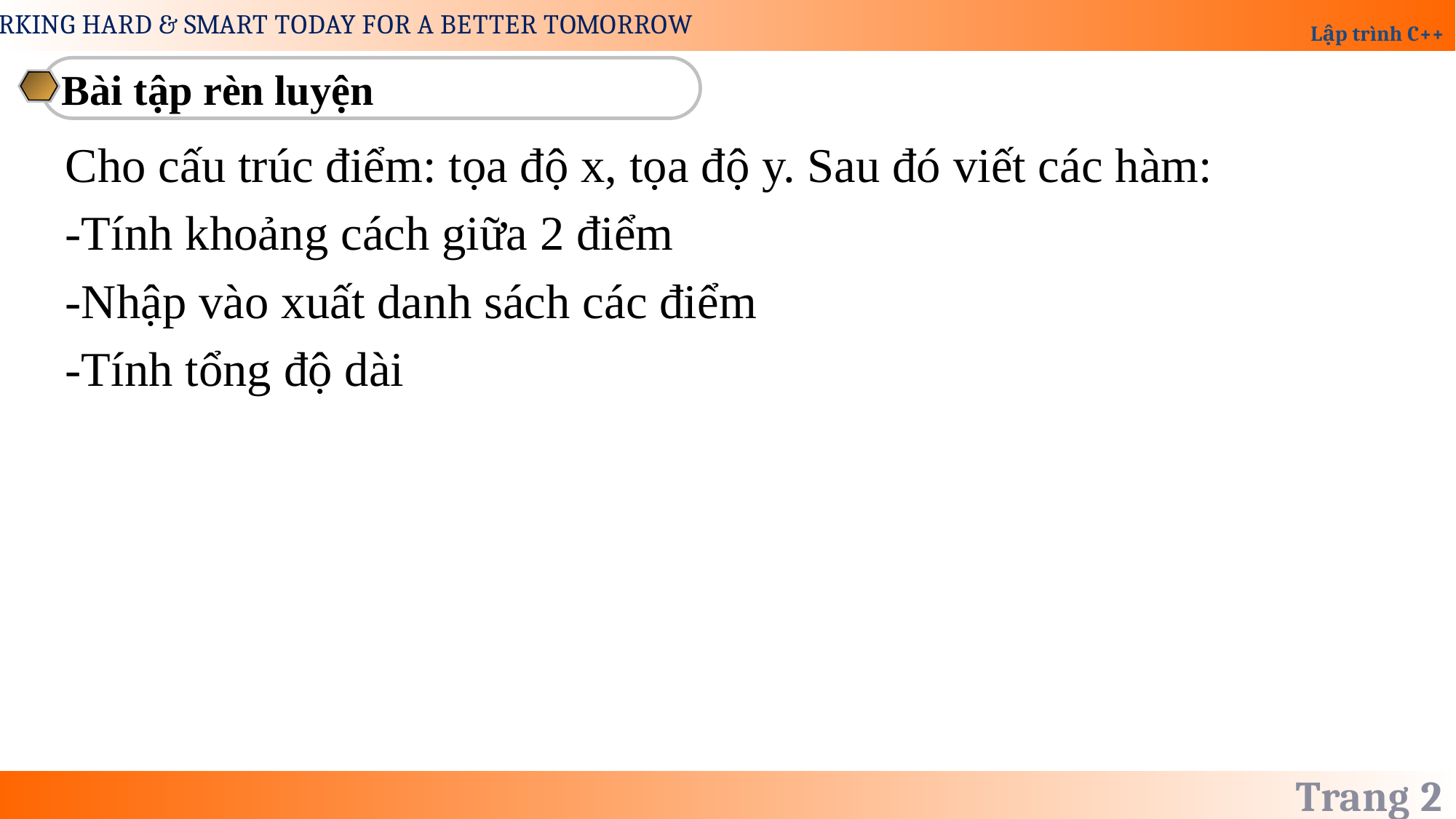

Bài tập rèn luyện

Cho cấu trúc điểm: tọa độ x, tọa độ y. Sau đó viết các hàm:
-Tính khoảng cách giữa 2 điểm
-Nhập vào xuất danh sách các điểm
-Tính tổng độ dài
Trang 2